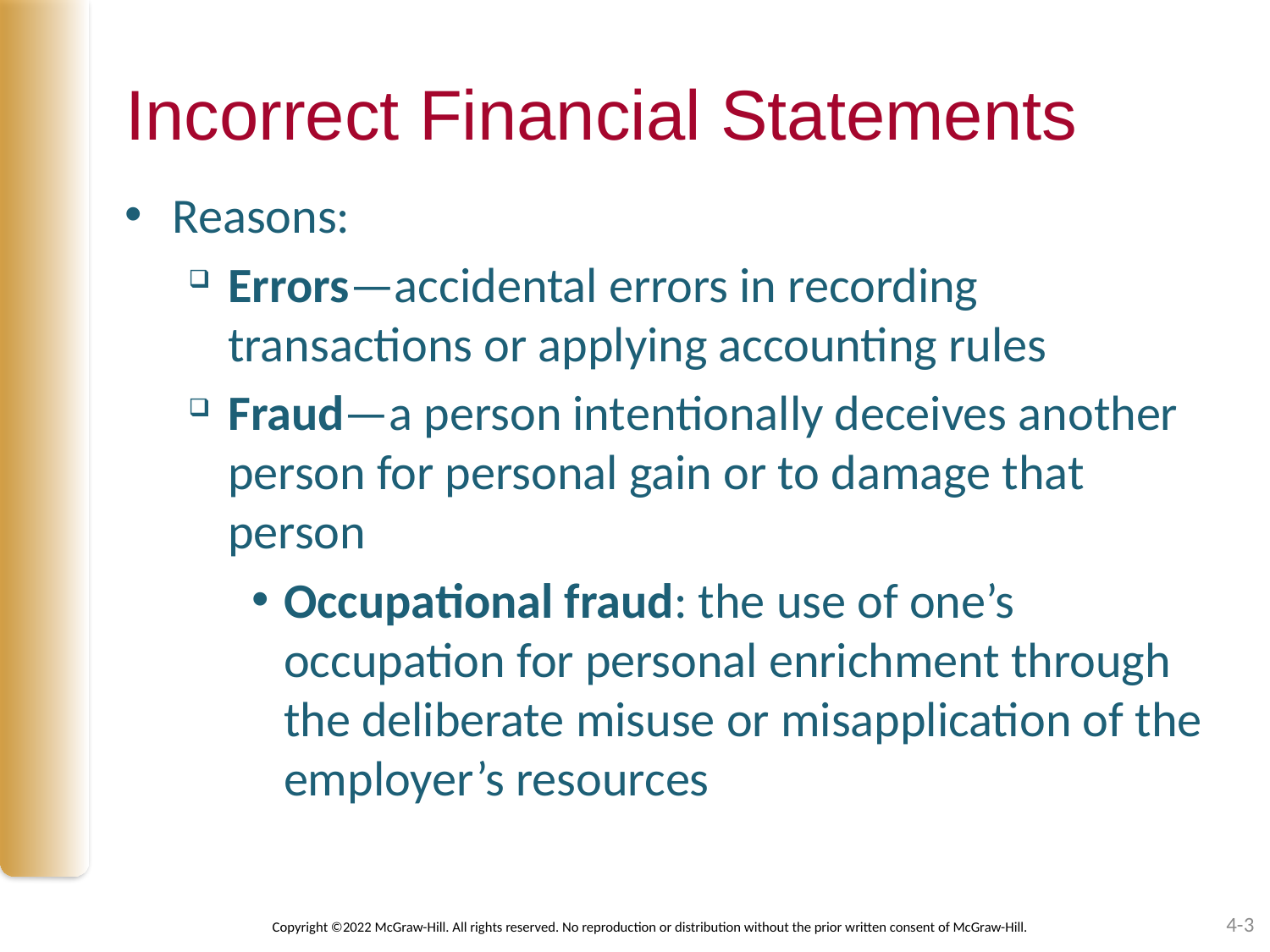

# Incorrect Financial Statements
Reasons:
Errors—accidental errors in recording transactions or applying accounting rules
Fraud—a person intentionally deceives another person for personal gain or to damage that person
Occupational fraud: the use of one’s occupation for personal enrichment through the deliberate misuse or misapplication of the employer’s resources
4-3
Copyright ©2022 McGraw-Hill. All rights reserved. No reproduction or distribution without the prior written consent of McGraw-Hill.